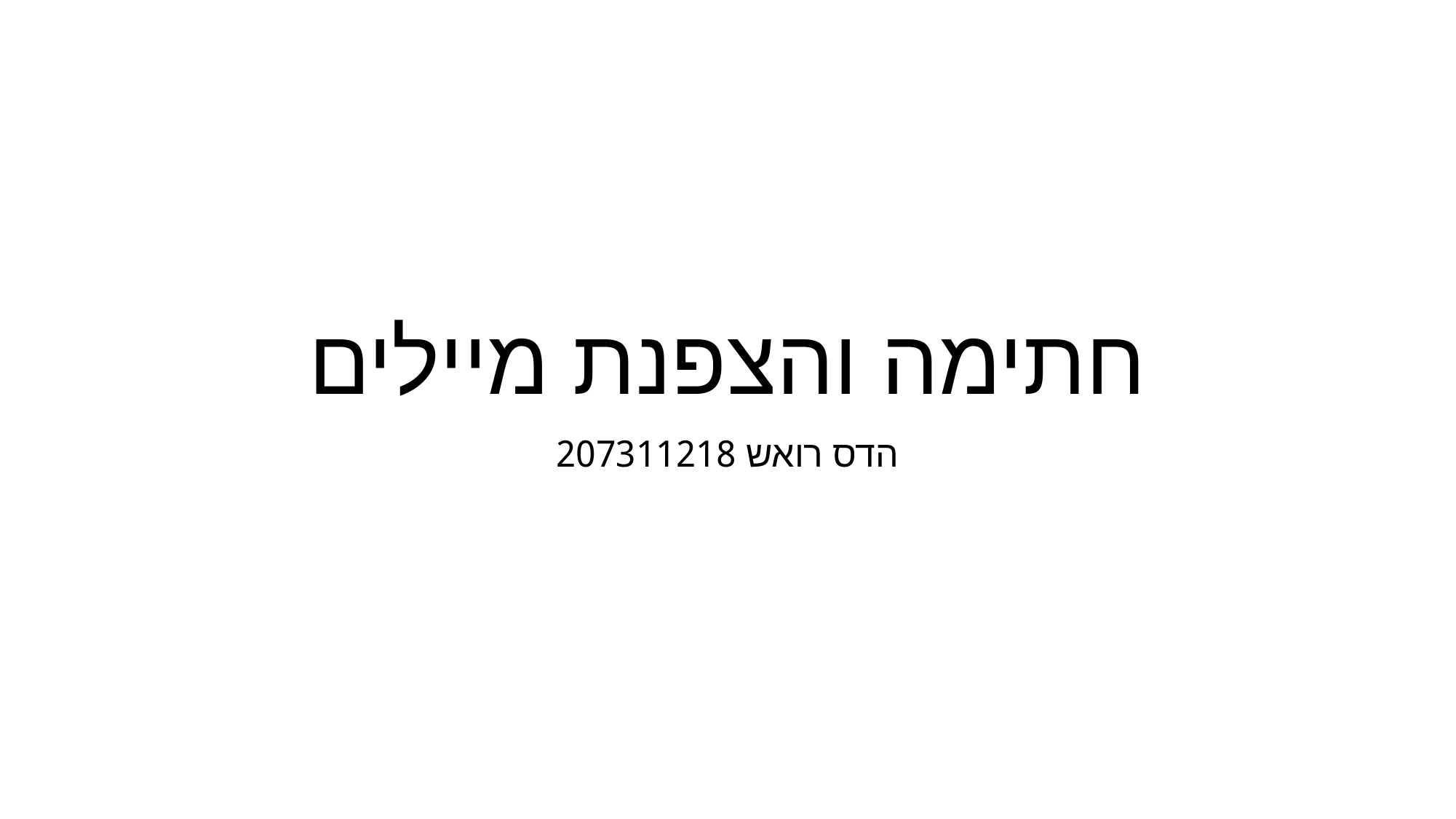

# חתימה והצפנת מיילים
הדס רואש 207311218